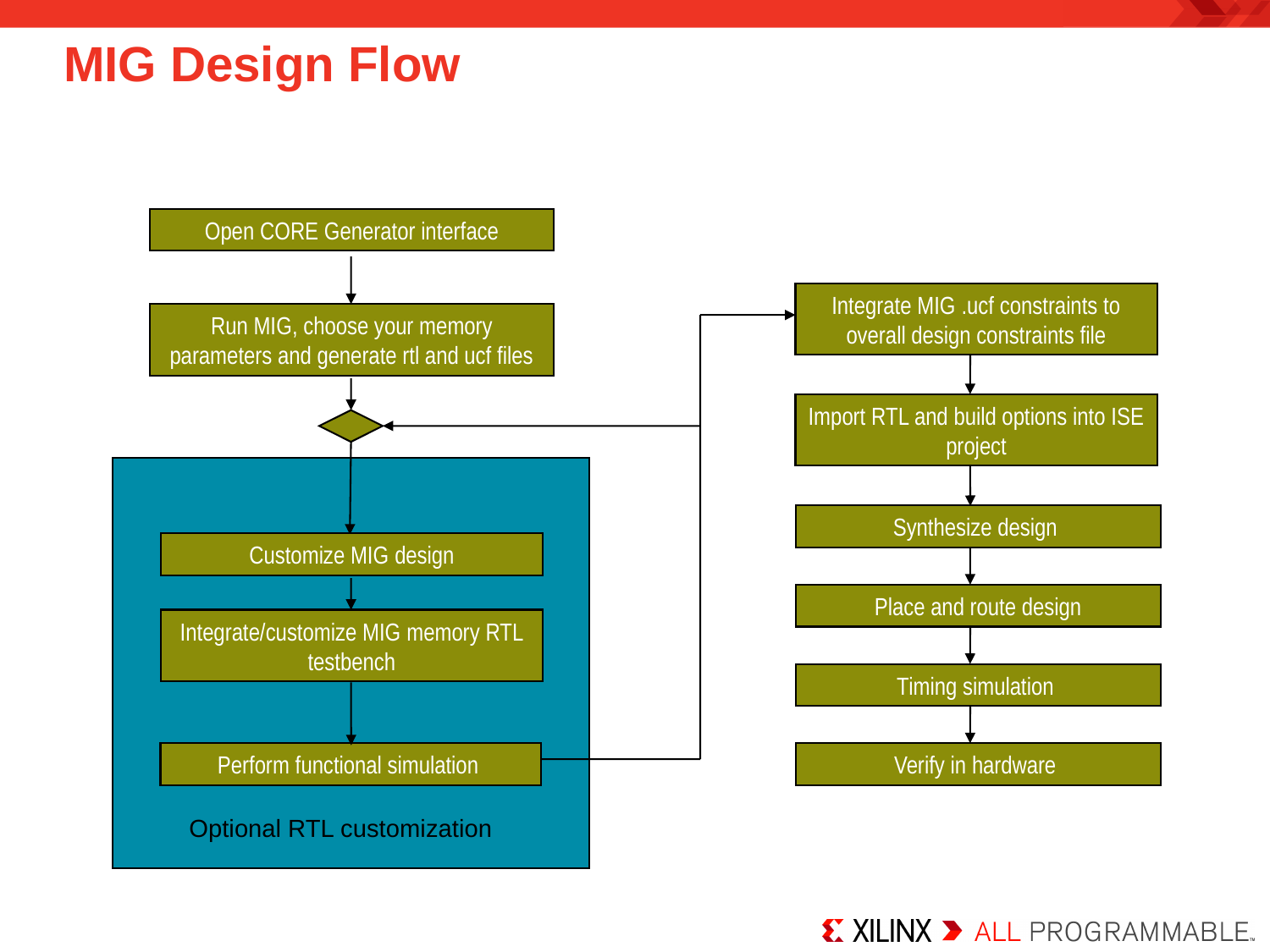

# MIG Design Flow
Open CORE Generator interface

Integrate MIG .ucf constraints to overall design constraints file
Run MIG, choose your memory parameters and generate rtl and ucf files

Import RTL and build options into ISE project

Synthesize design
Customize MIG design

Place and route design
Integrate/customize MIG memory RTL testbench

Timing simulation

Perform functional simulation
Verify in hardware

Optional RTL customization